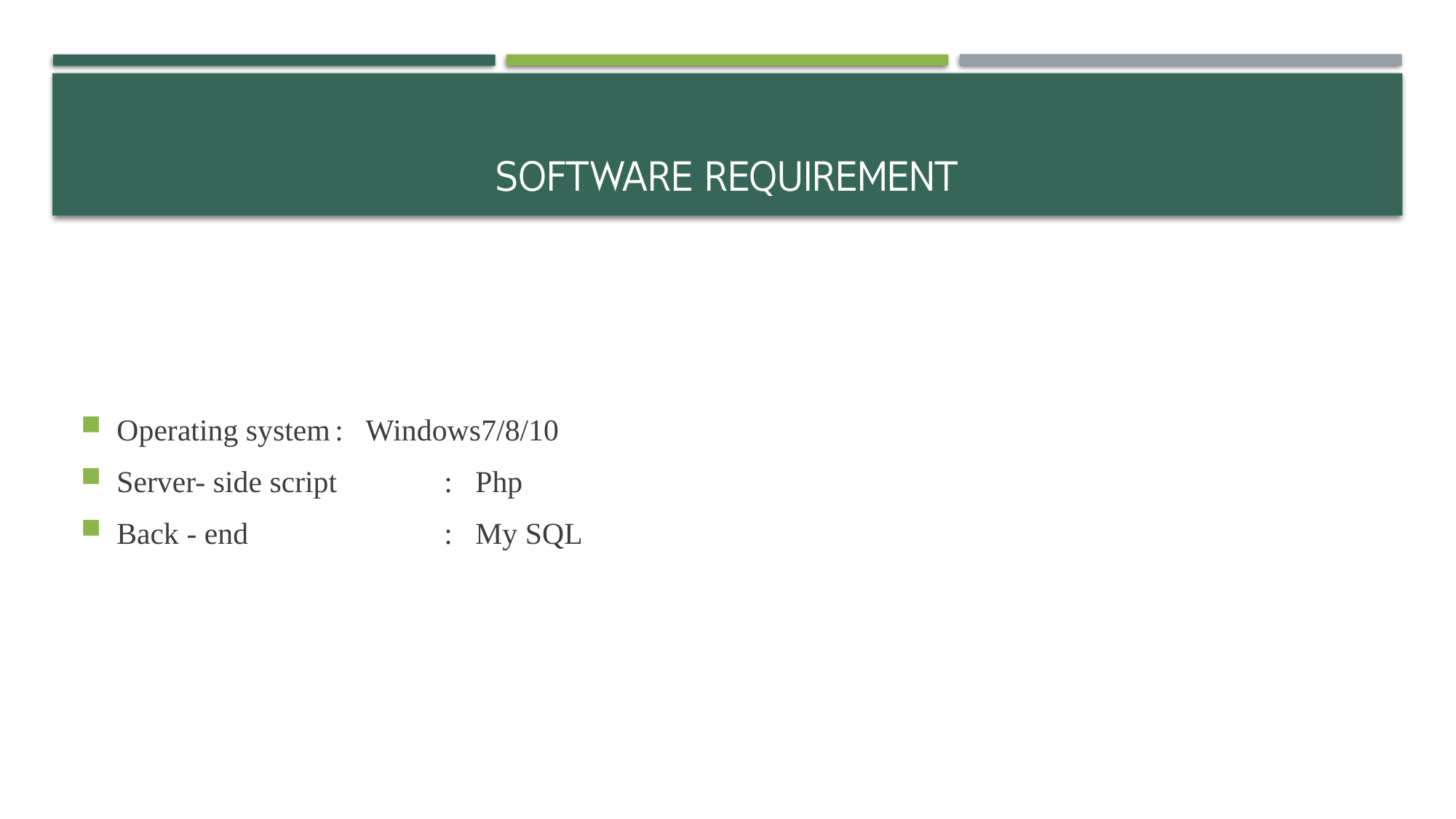

# Software Requirement
Operating system	:   Windows7/8/10
Server- side script	:   Php
Back - end		:   My SQL